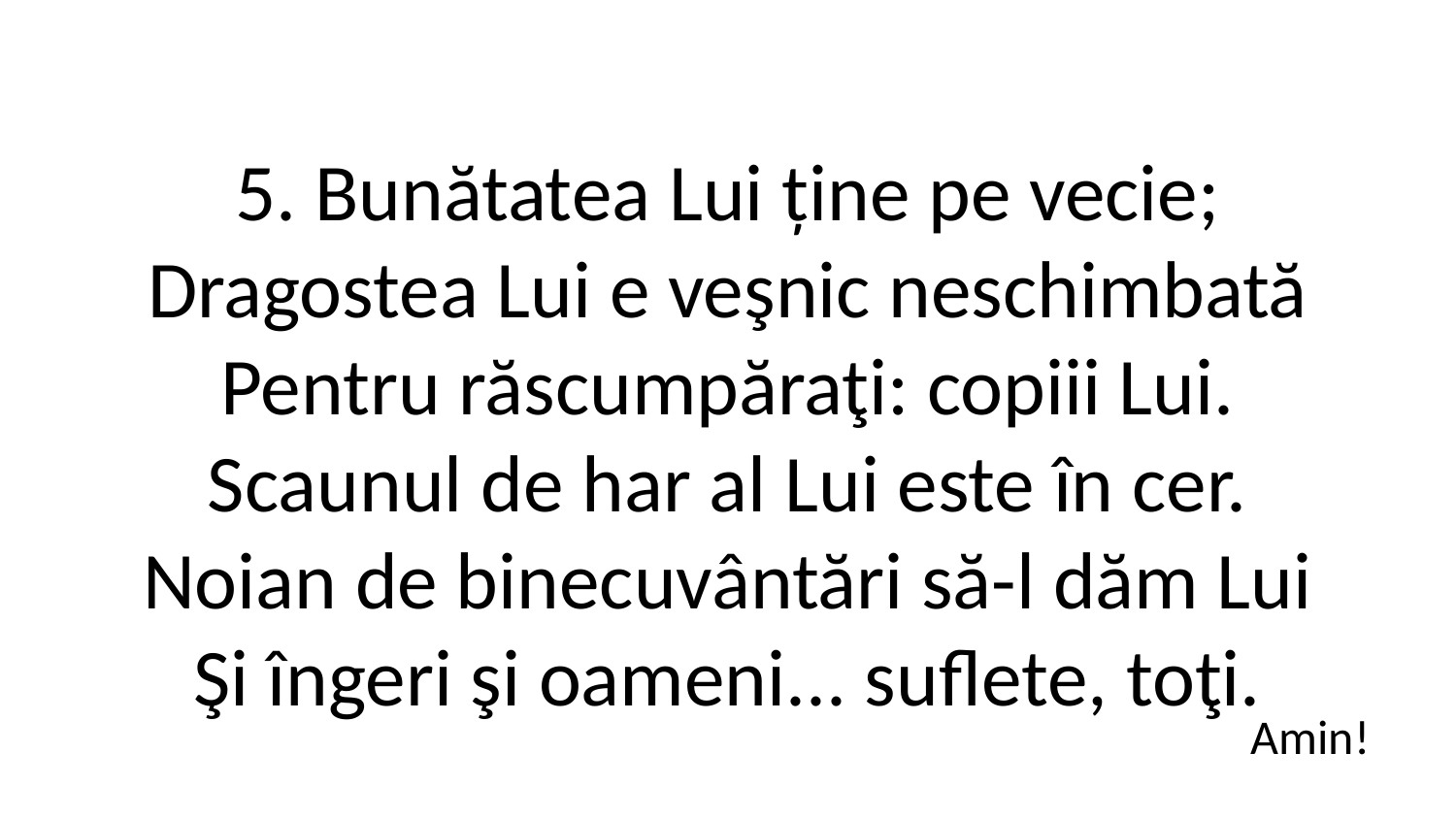

5. Bunătatea Lui ține pe vecie;
Dragostea Lui e veşnic neschimbată
Pentru răscumpăraţi: copiii Lui.
Scaunul de har al Lui este în cer.
Noian de binecuvântări să-l dăm Lui
Şi îngeri şi oameni... suflete, toţi.

Amin!